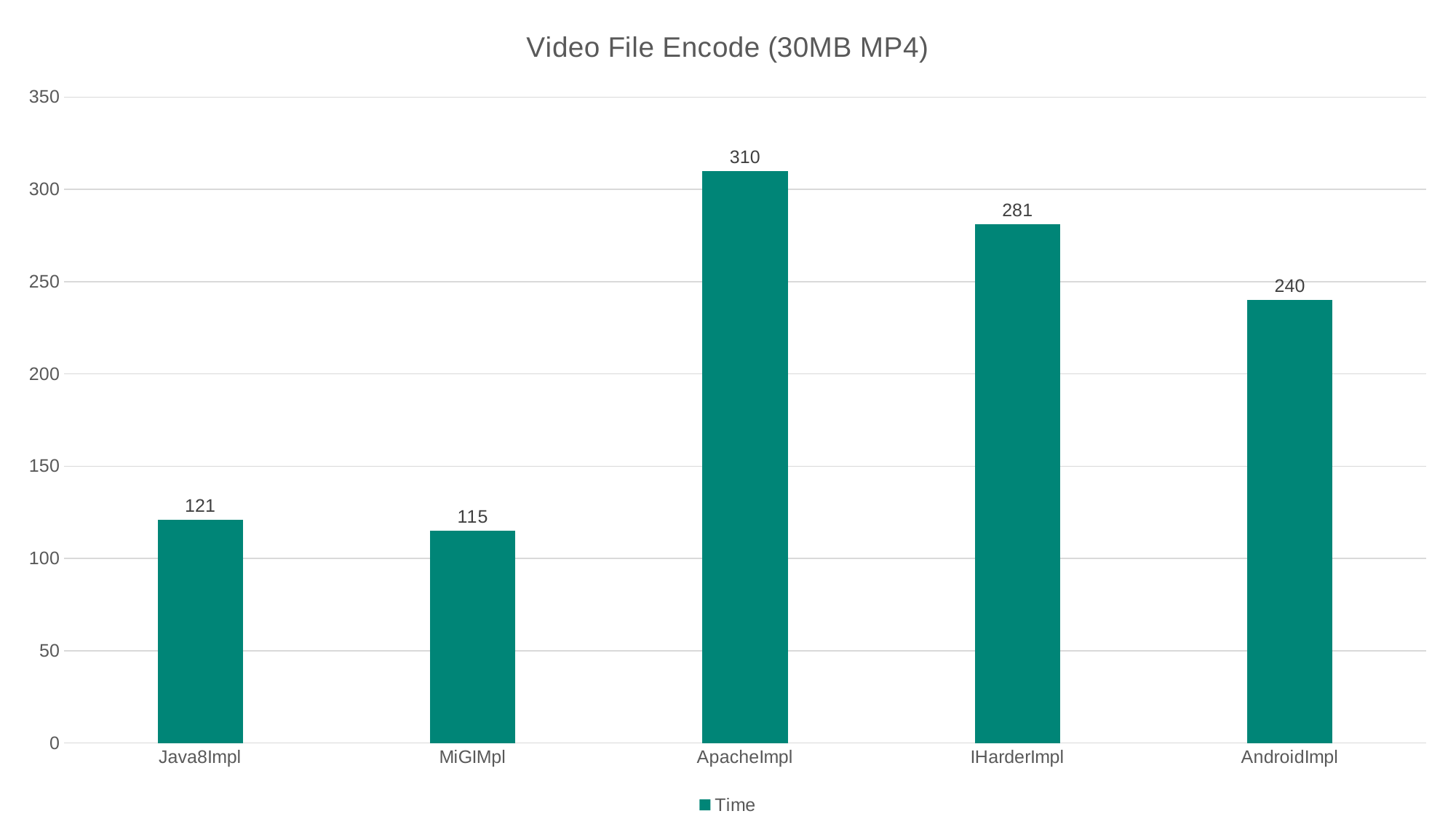

### Chart: Video File Encode (30MB MP4)

| Category | Time |
|---|---|
| Java8Impl | 121.0 |
| MiGIMpl | 115.0 |
| ApacheImpl | 310.0 |
| IHarderImpl | 281.0 |
| AndroidImpl | 240.0 |